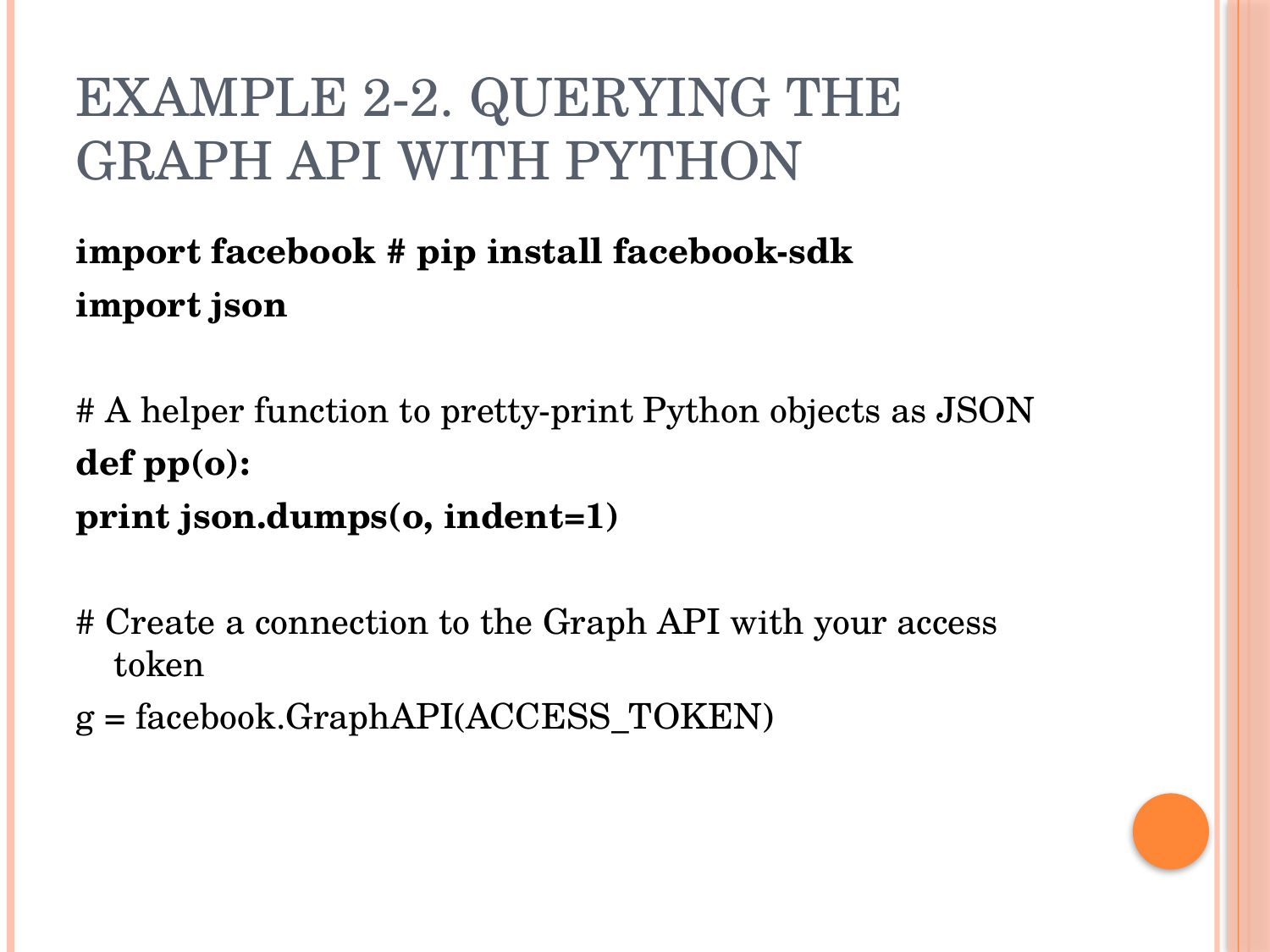

# Example 2-2. Querying the Graph API with Python
import facebook # pip install facebook-sdk
import json

# A helper function to pretty-print Python objects as JSON
def pp(o):
print json.dumps(o, indent=1)

# Create a connection to the Graph API with your access token
g = facebook.GraphAPI(ACCESS_TOKEN)